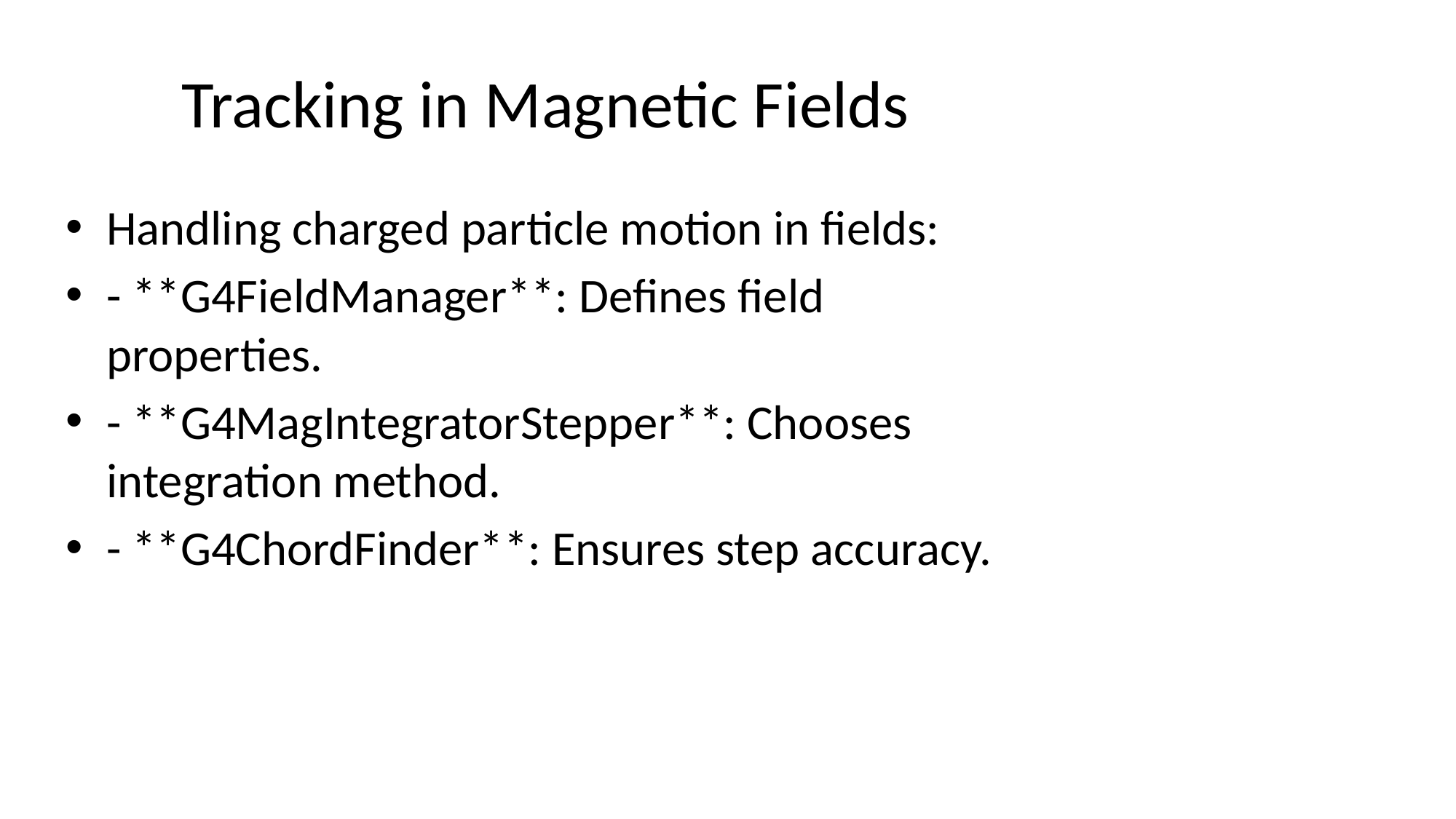

# Tracking in Magnetic Fields
Handling charged particle motion in fields:
- **G4FieldManager**: Defines field properties.
- **G4MagIntegratorStepper**: Chooses integration method.
- **G4ChordFinder**: Ensures step accuracy.